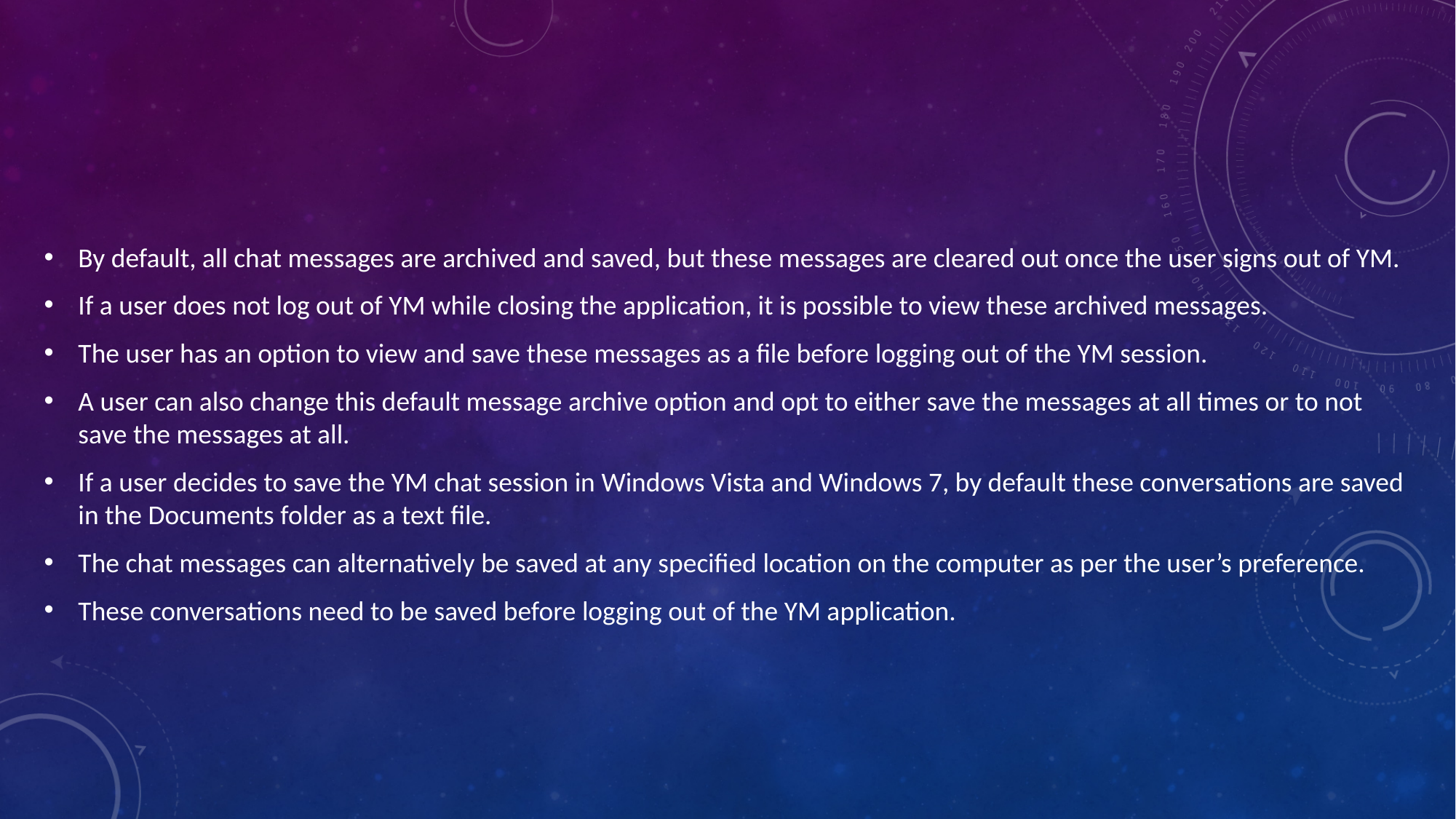

By default, all chat messages are archived and saved, but these messages are cleared out once the user signs out of YM.
If a user does not log out of YM while closing the application, it is possible to view these archived messages.
The user has an option to view and save these messages as a file before logging out of the YM session.
A user can also change this default message archive option and opt to either save the messages at all times or to not save the messages at all.
If a user decides to save the YM chat session in Windows Vista and Windows 7, by default these conversations are saved in the Documents folder as a text file.
The chat messages can alternatively be saved at any specified location on the computer as per the user’s preference.
These conversations need to be saved before logging out of the YM application.